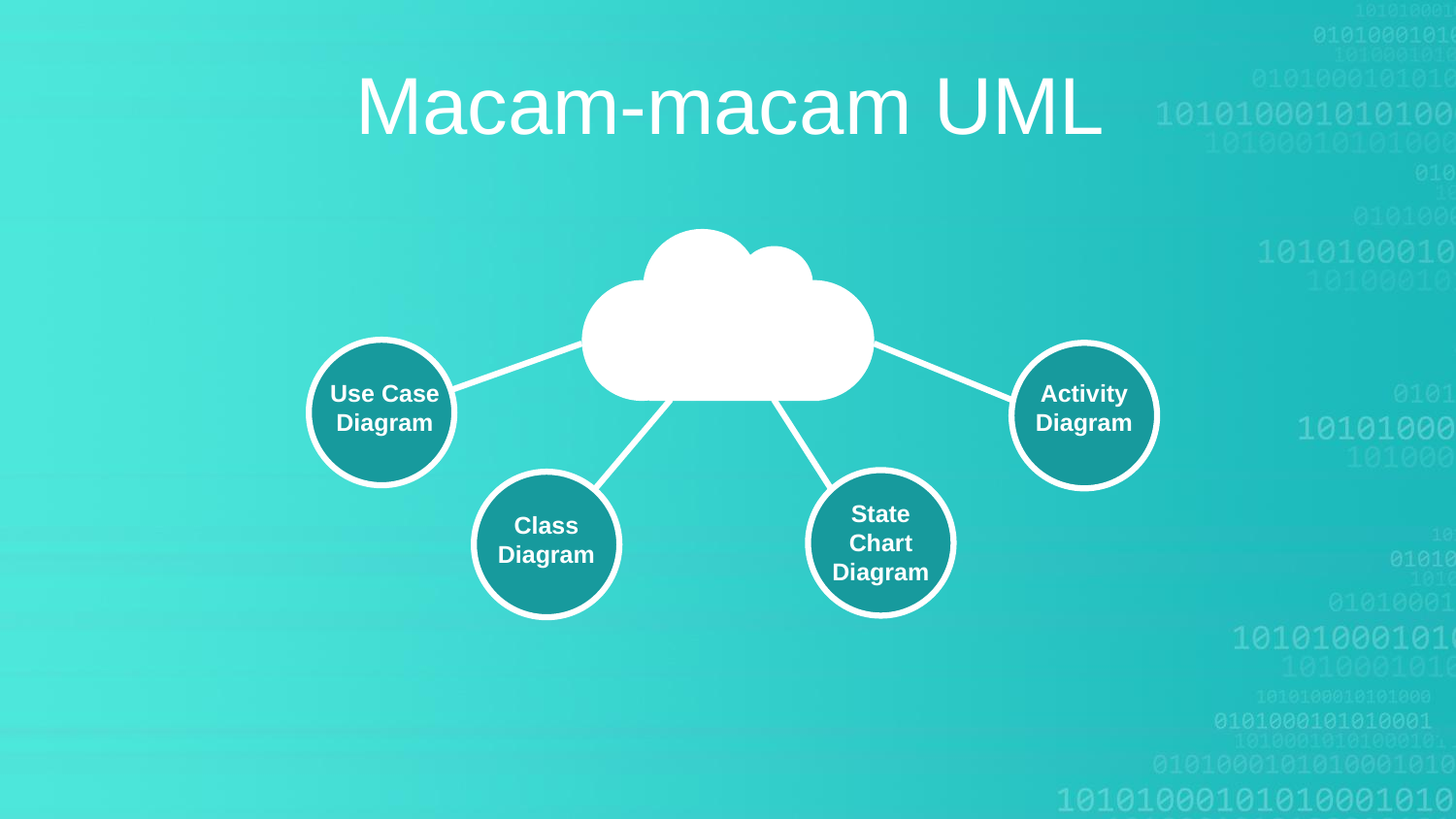

# Macam-macam UML

Activity Diagram
Use Case Diagram

State Chart Diagram
Class Diagram